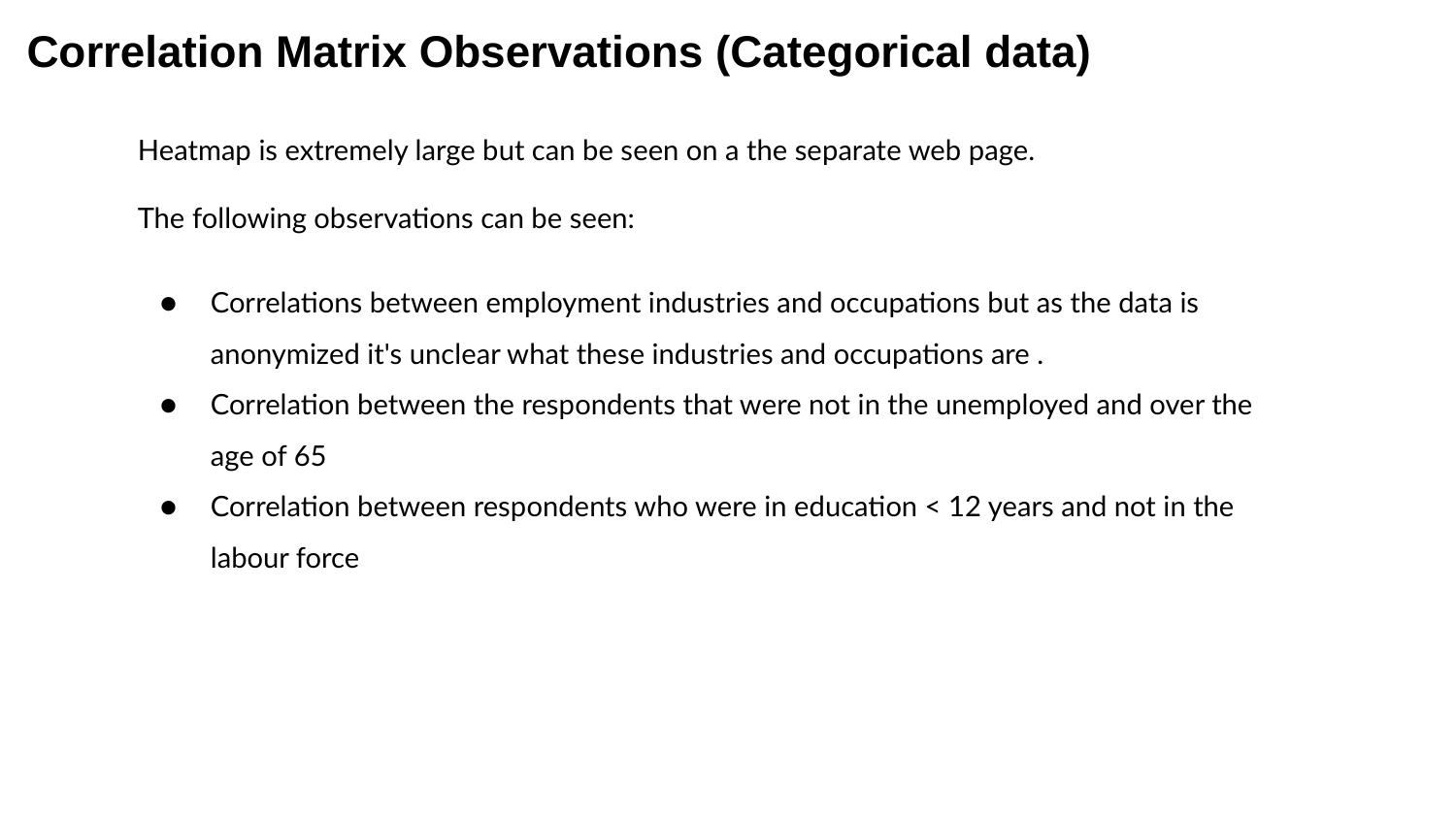

Correlation Matrix Observations (Categorical data)
Heatmap is extremely large but can be seen on a the separate web page.

The following observations can be seen:

Correlations between employment industries and occupations but as the data is anonymized it's unclear what these industries and occupations are .
Correlation between the respondents that were not in the unemployed and over the age of 65
Correlation between respondents who were in education < 12 years and not in the labour force